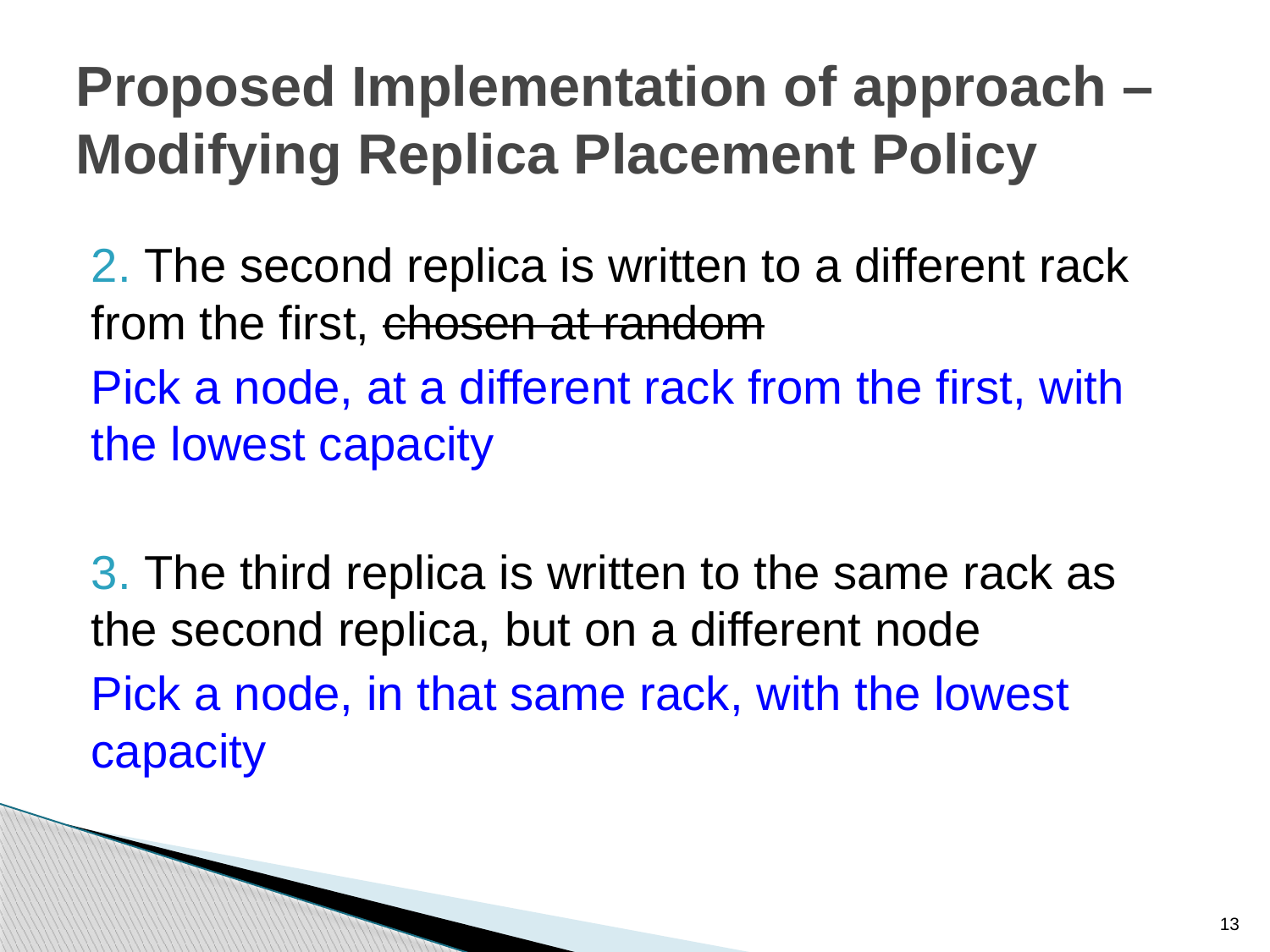

# Proposed Implementation of approach – Modifying Replica Placement Policy
2. The second replica is written to a different rack from the first, chosen at random
Pick a node, at a different rack from the first, with the lowest capacity

3. The third replica is written to the same rack as the second replica, but on a different node
Pick a node, in that same rack, with the lowest capacity
13